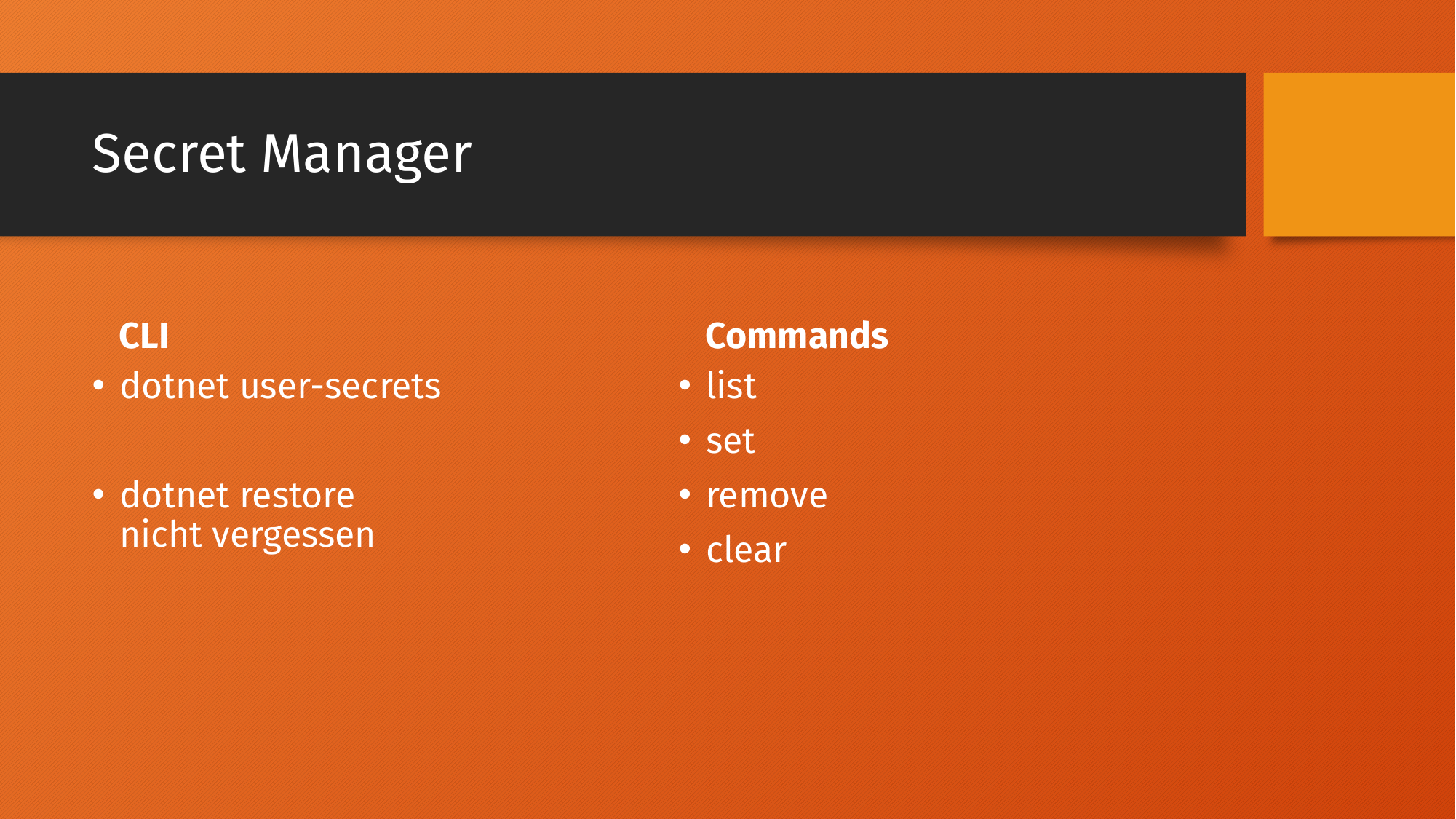

# Secret Manager
CLI
Commands
dotnet user-secrets

dotnet restore
nicht vergessen
list
set
remove
clear